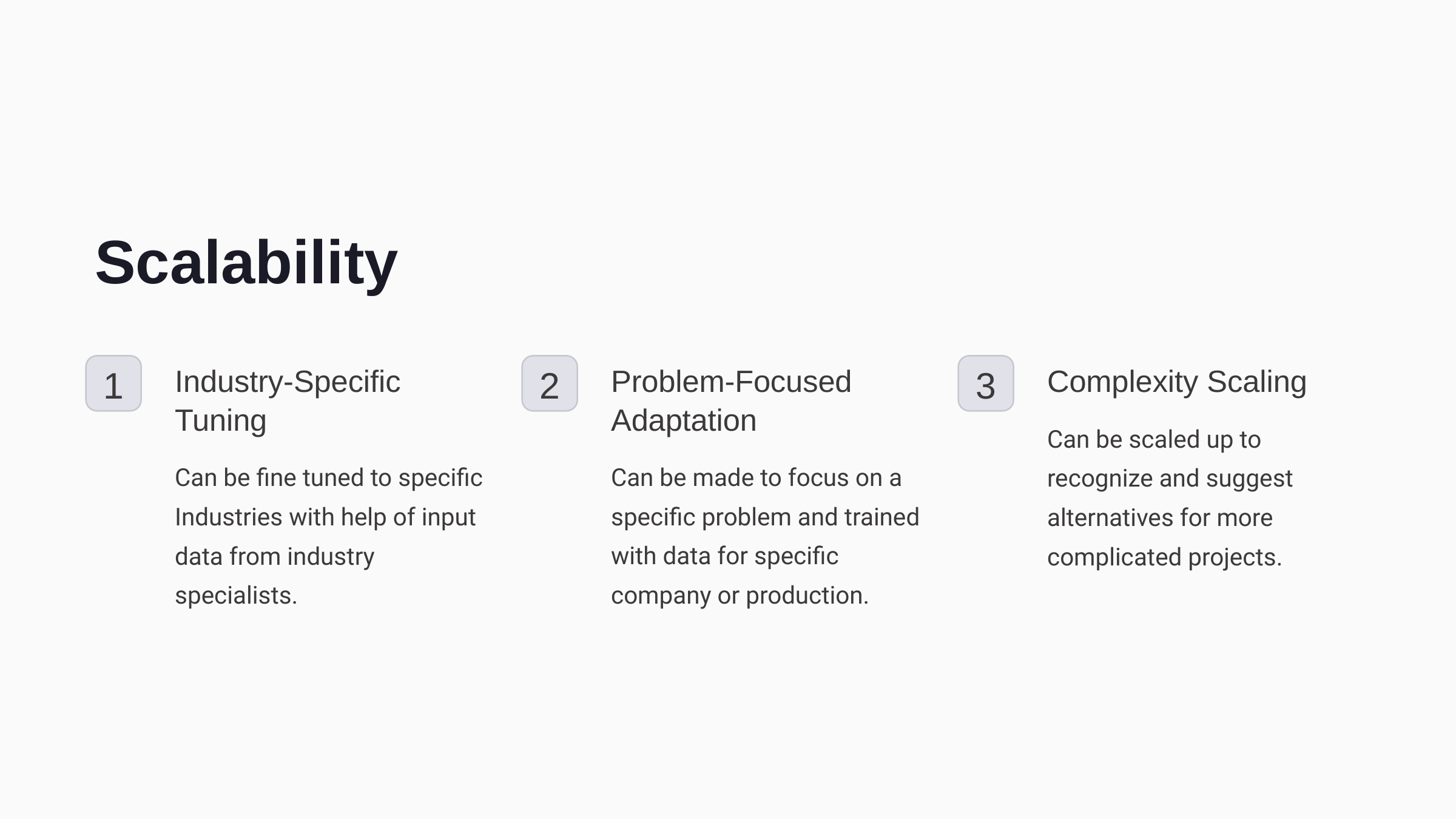

Scalability

Industry-Specific Tuning

Problem-Focused Adaptation

Complexity Scaling
1
2
3
Can be scaled up to recognize and suggest alternatives for more complicated projects.
Can be fine tuned to specific Industries with help of input data from industry specialists.
Can be made to focus on a specific problem and trained with data for specific company or production.